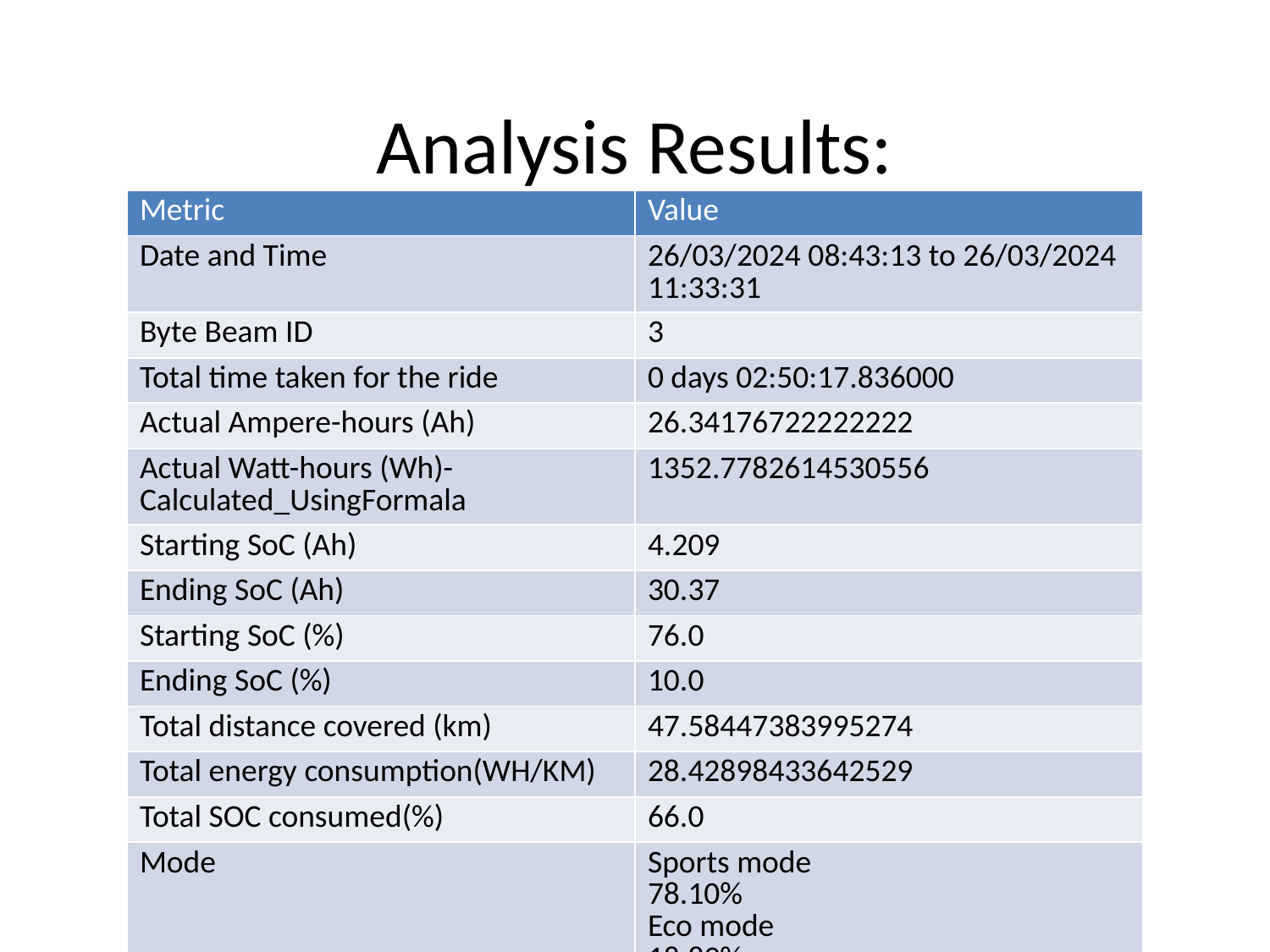

# Analysis Results:
| Metric | Value |
| --- | --- |
| Date and Time | 26/03/2024 08:43:13 to 26/03/2024 11:33:31 |
| Byte Beam ID | 3 |
| Total time taken for the ride | 0 days 02:50:17.836000 |
| Actual Ampere-hours (Ah) | 26.34176722222222 |
| Actual Watt-hours (Wh)- Calculated\_UsingFormala | 1352.7782614530556 |
| Starting SoC (Ah) | 4.209 |
| Ending SoC (Ah) | 30.37 |
| Starting SoC (%) | 76.0 |
| Ending SoC (%) | 10.0 |
| Total distance covered (km) | 47.58447383995274 |
| Total energy consumption(WH/KM) | 28.42898433642529 |
| Total SOC consumed(%) | 66.0 |
| Mode | Sports mode 78.10% Eco mode 18.89% |